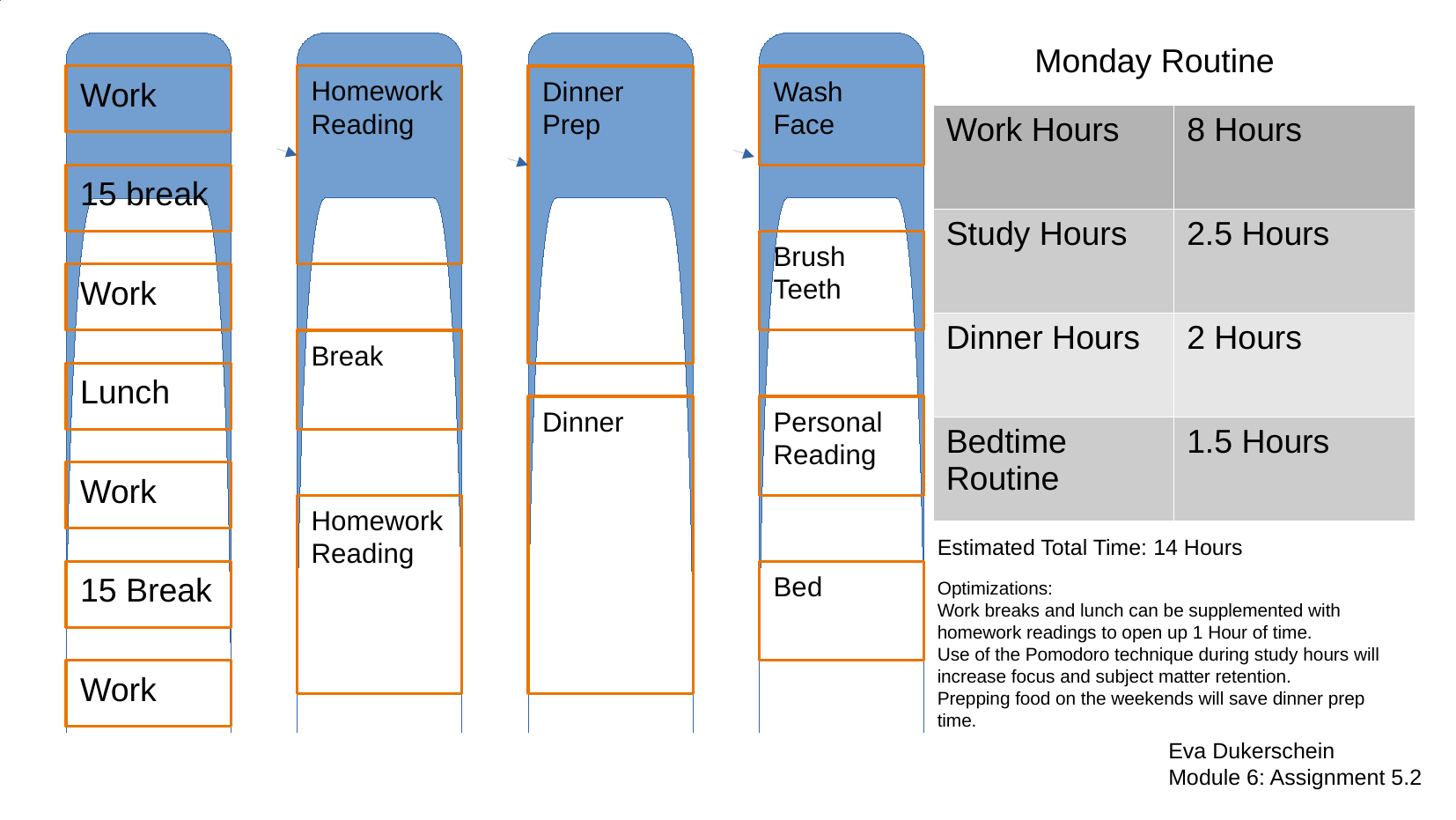

Monday Routine

Work
Homework Reading
Dinner Prep
Wash Face
| Work Hours | 8 Hours |
| --- | --- |
| Study Hours | 2.5 Hours |
| Dinner Hours | 2 Hours |
| Bedtime Routine | 1.5 Hours |

15 break
Brush Teeth
Work
Break
Lunch
Dinner
Personal Reading
Work
Homework Reading
Estimated Total Time: 14 Hours

15 Break
Bed
Optimizations:
Work breaks and lunch can be supplemented with homework readings to open up 1 Hour of time.
Use of the Pomodoro technique during study hours will increase focus and subject matter retention.
Prepping food on the weekends will save dinner prep time.
Work
Eva Dukerschein
Module 6: Assignment 5.2